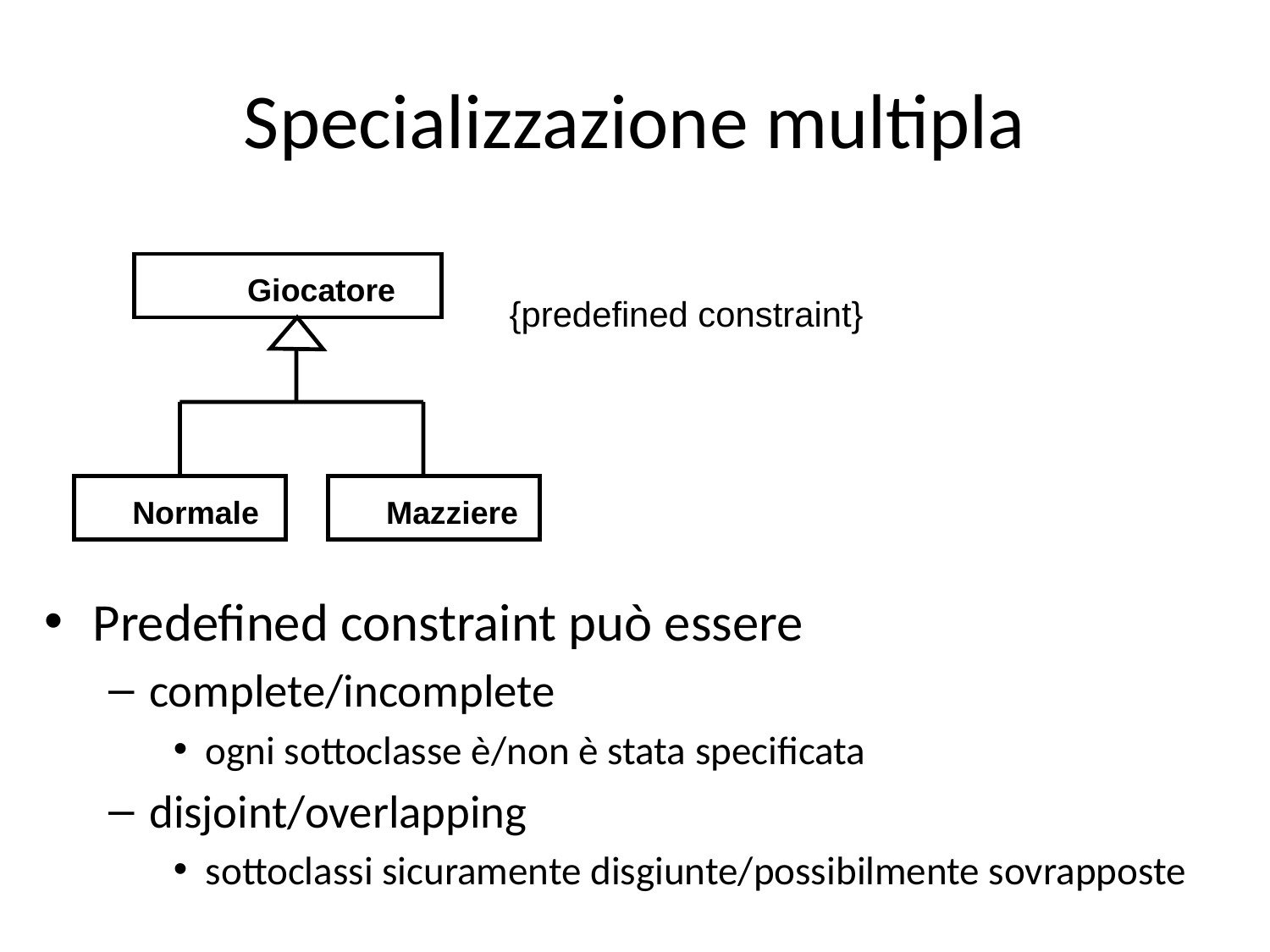

# Specializzazione multipla

Giocatore

Normale

Mazziere
{predefined constraint}
Predefined constraint può essere
complete/incomplete
ogni sottoclasse è/non è stata specificata
disjoint/overlapping
sottoclassi sicuramente disgiunte/possibilmente sovrapposte